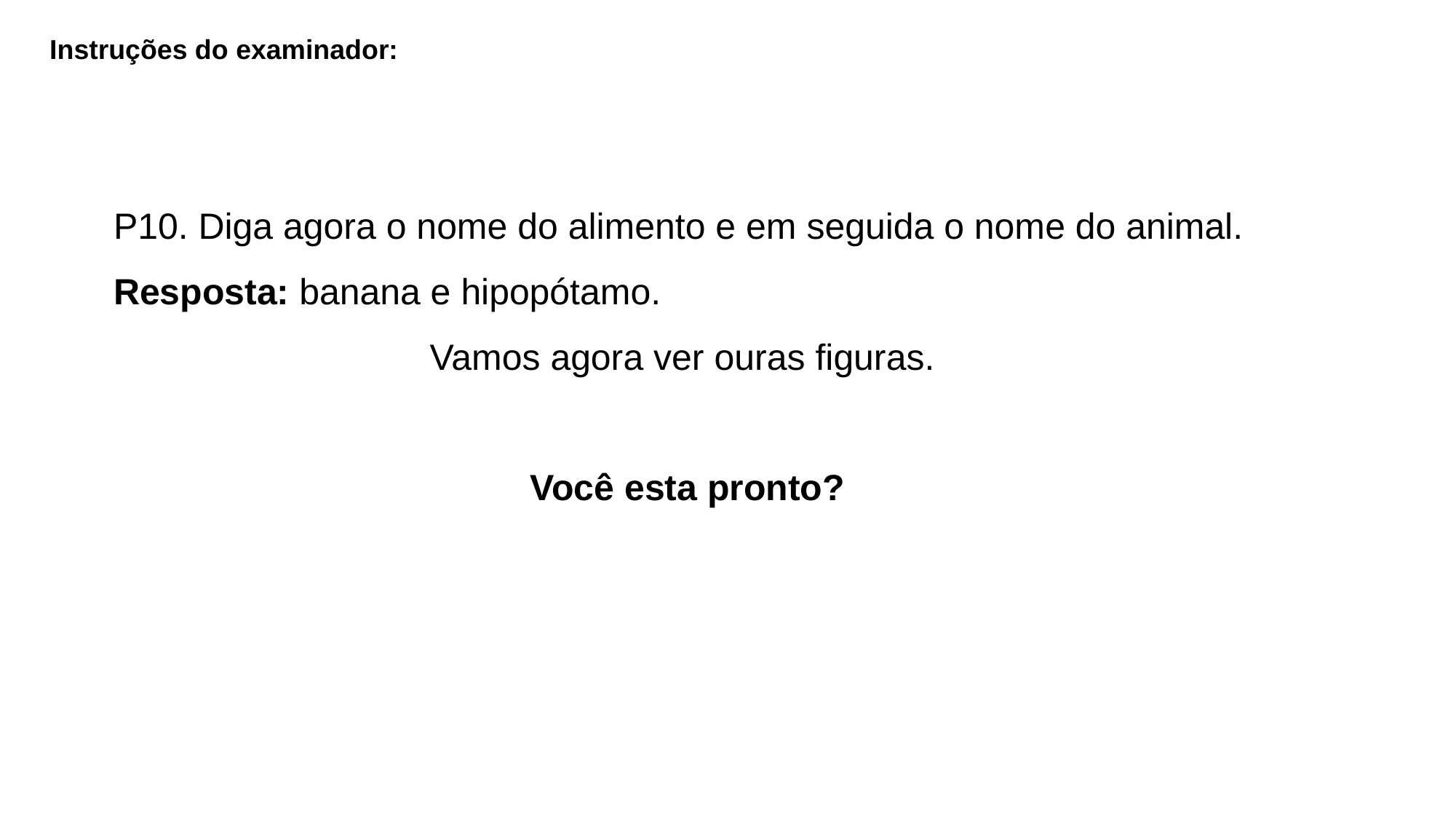

Instruções do examinador:
P10. Diga agora o nome do alimento e em seguida o nome do animal.
Resposta: banana e hipopótamo.
Vamos agora ver ouras figuras.

Você esta pronto?